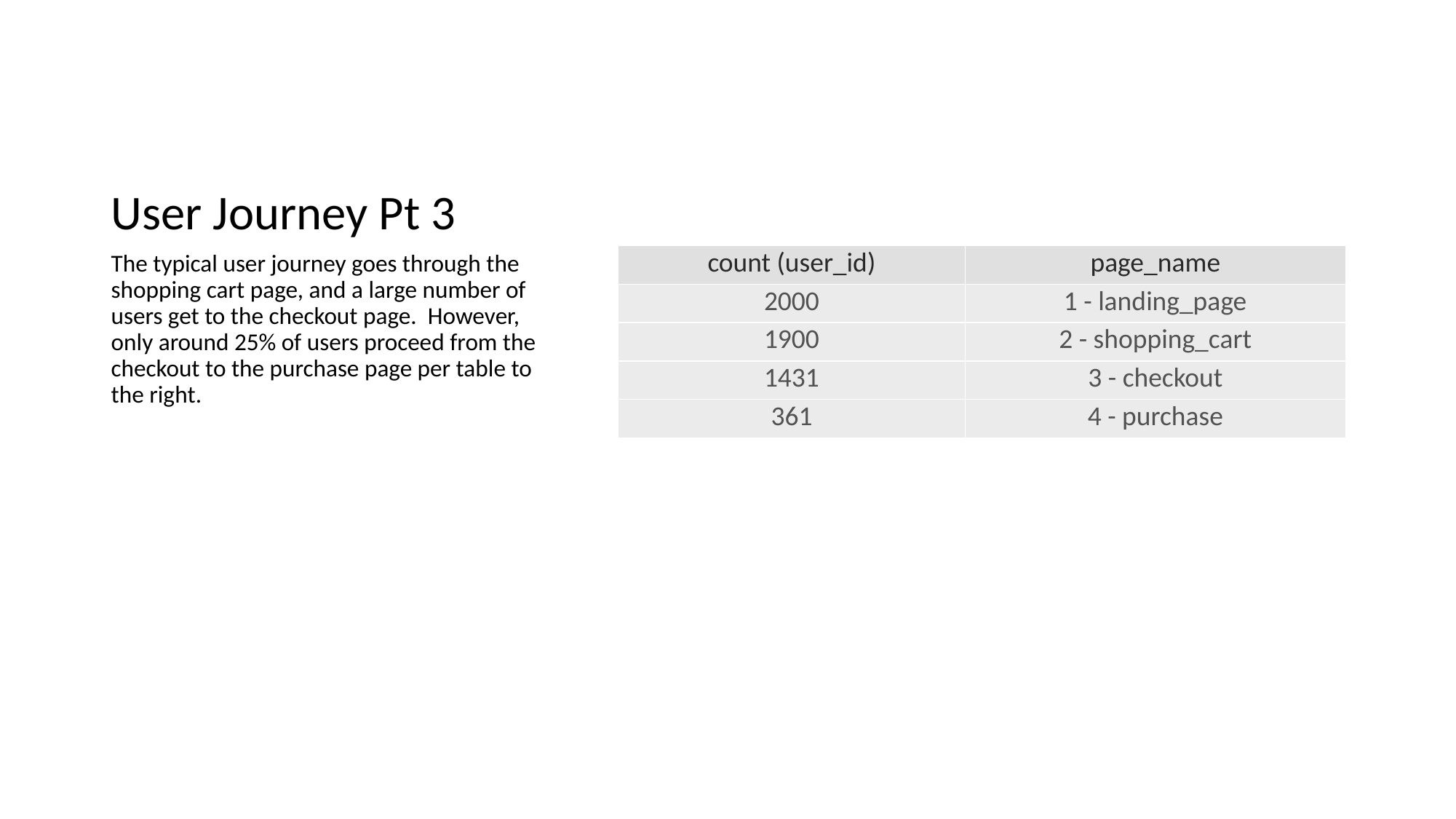

# User Journey Pt 3
The typical user journey goes through the shopping cart page, and a large number of users get to the checkout page.  However, only around 25% of users proceed from the checkout to the purchase page per table to the right.
| count (user\_id) | page\_name |
| --- | --- |
| 2000 | 1 - landing\_page |
| 1900 | 2 - shopping\_cart |
| 1431 | 3 - checkout |
| 361 | 4 - purchase |